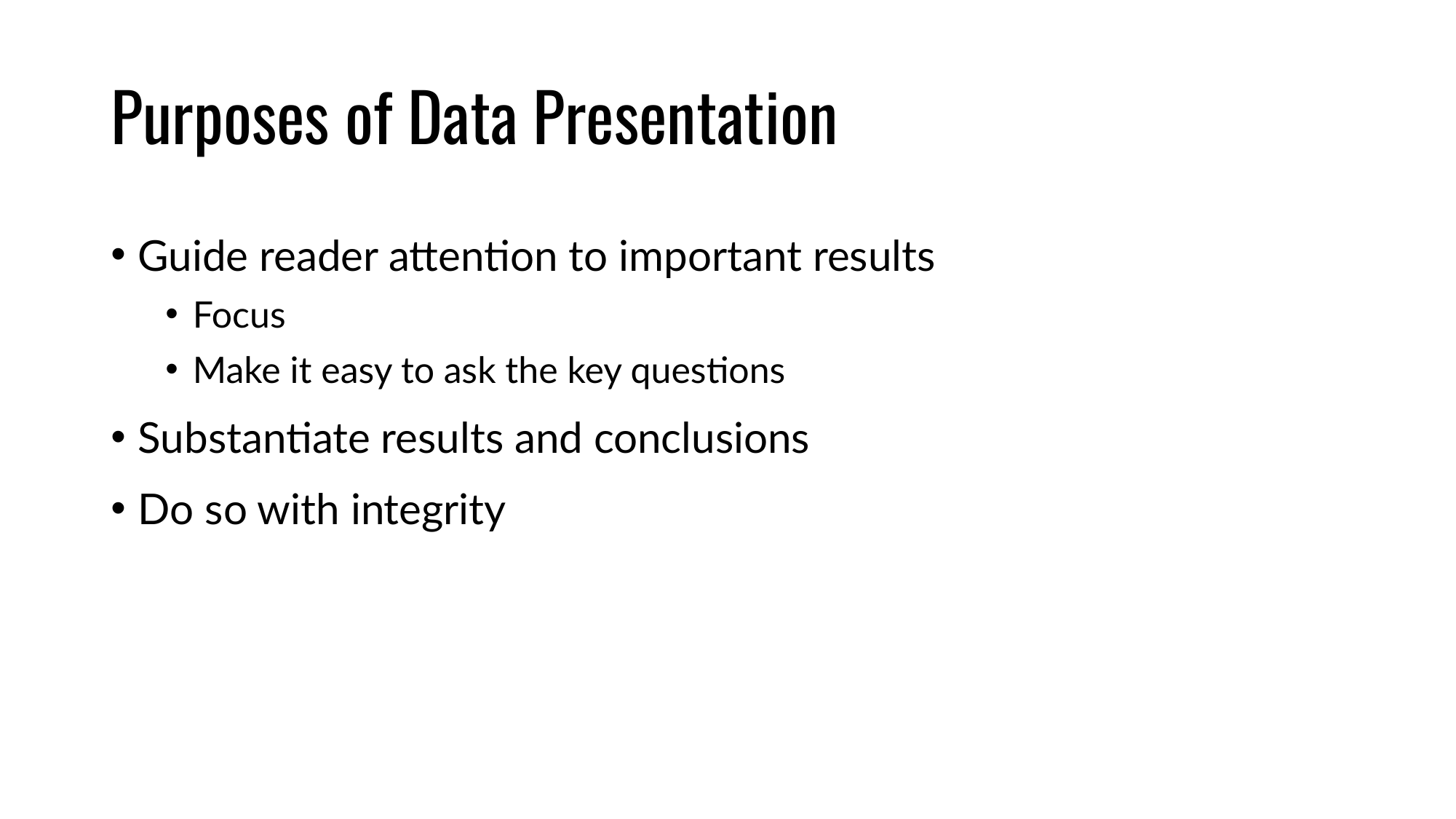

# Purposes of Data Presentation
Guide reader attention to important results
Focus
Make it easy to ask the key questions
Substantiate results and conclusions
Do so with integrity